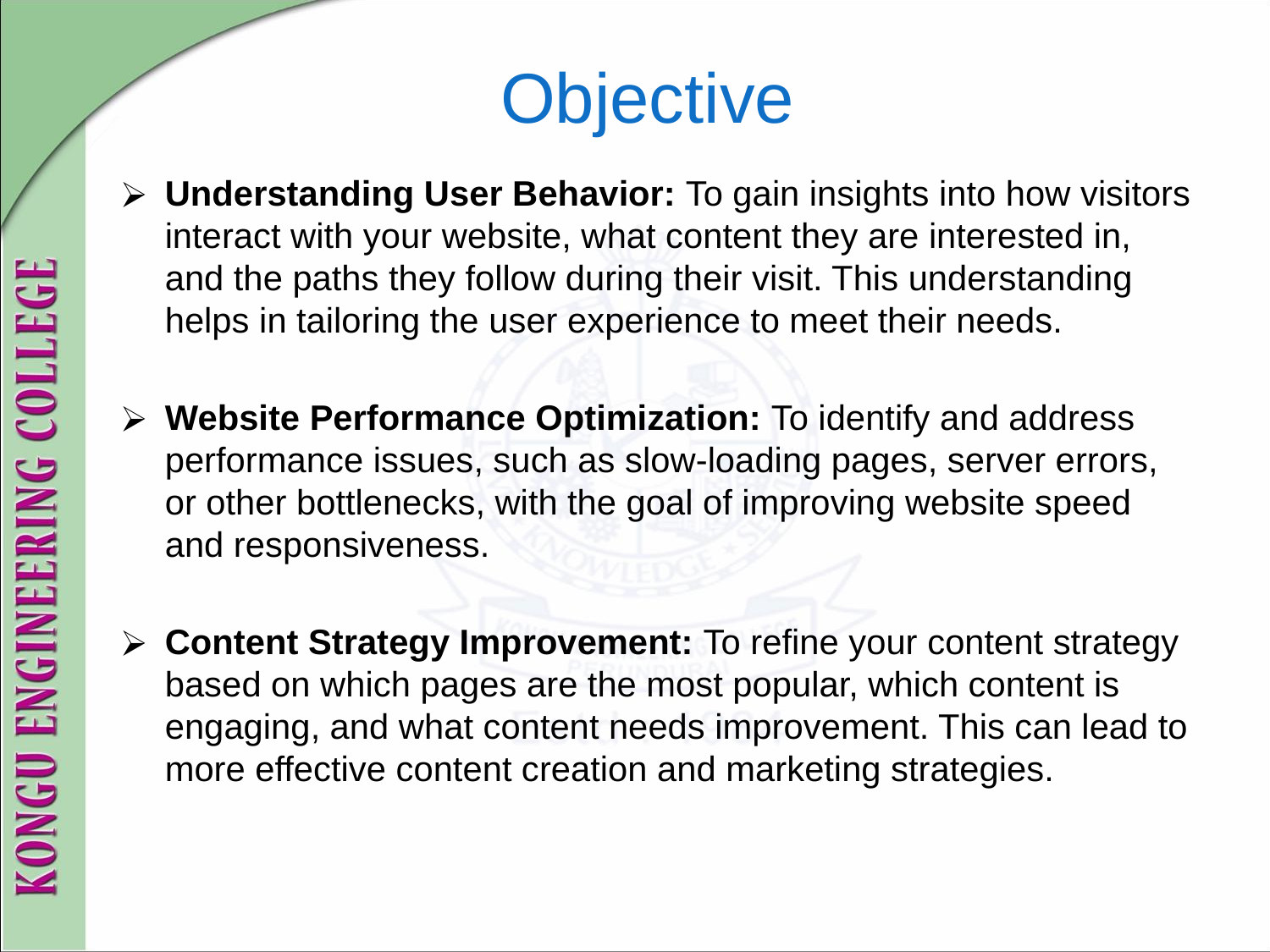

# Objective
Understanding User Behavior: To gain insights into how visitors interact with your website, what content they are interested in, and the paths they follow during their visit. This understanding helps in tailoring the user experience to meet their needs.

Website Performance Optimization: To identify and address performance issues, such as slow-loading pages, server errors, or other bottlenecks, with the goal of improving website speed and responsiveness.

Content Strategy Improvement: To refine your content strategy based on which pages are the most popular, which content is engaging, and what content needs improvement. This can lead to more effective content creation and marketing strategies.